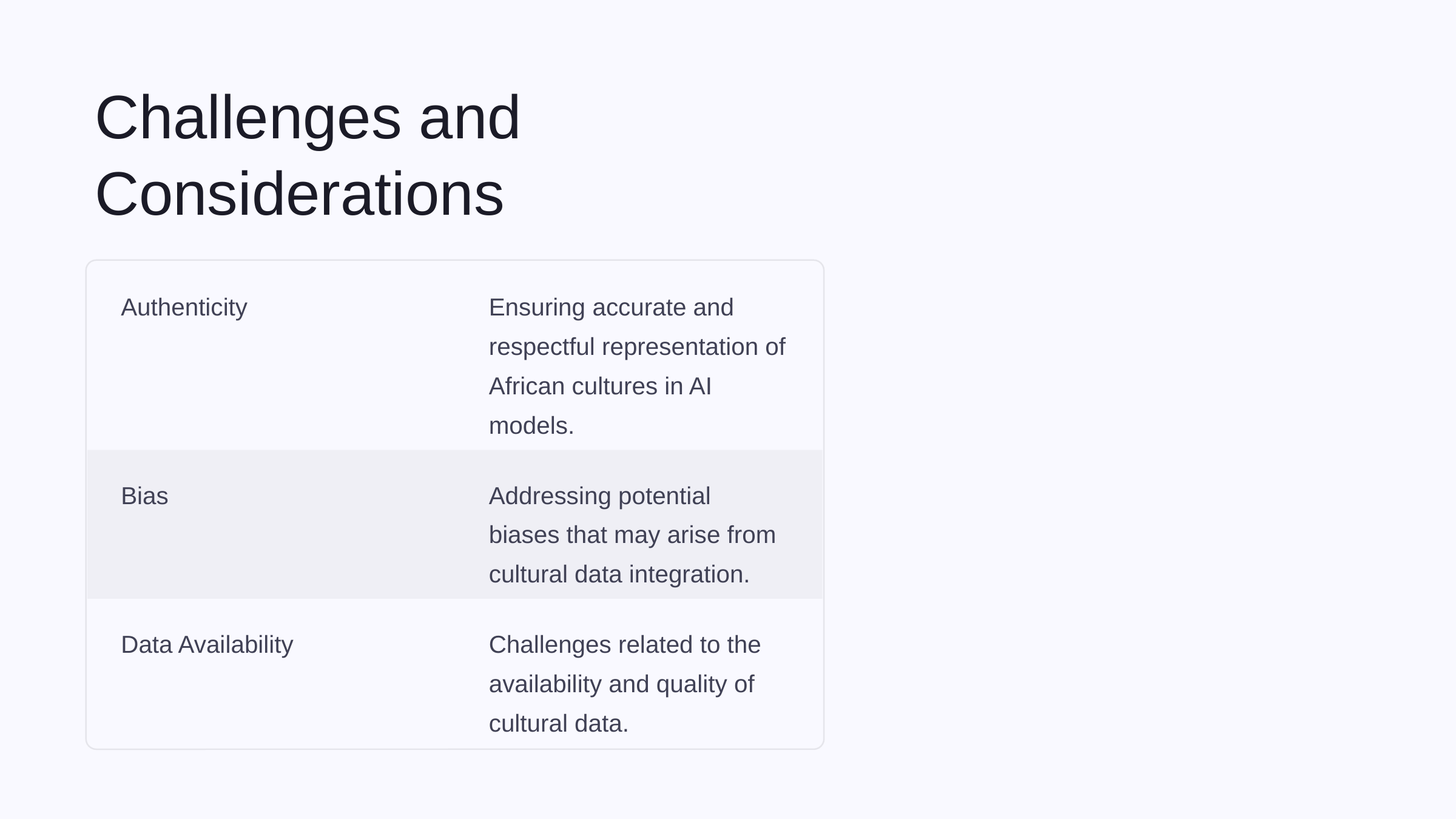

Challenges and Considerations

Authenticity
Ensuring accurate and respectful representation of African cultures in AI models.

Bias
Addressing potential biases that may arise from cultural data integration.

Data Availability
Challenges related to the availability and quality of cultural data.